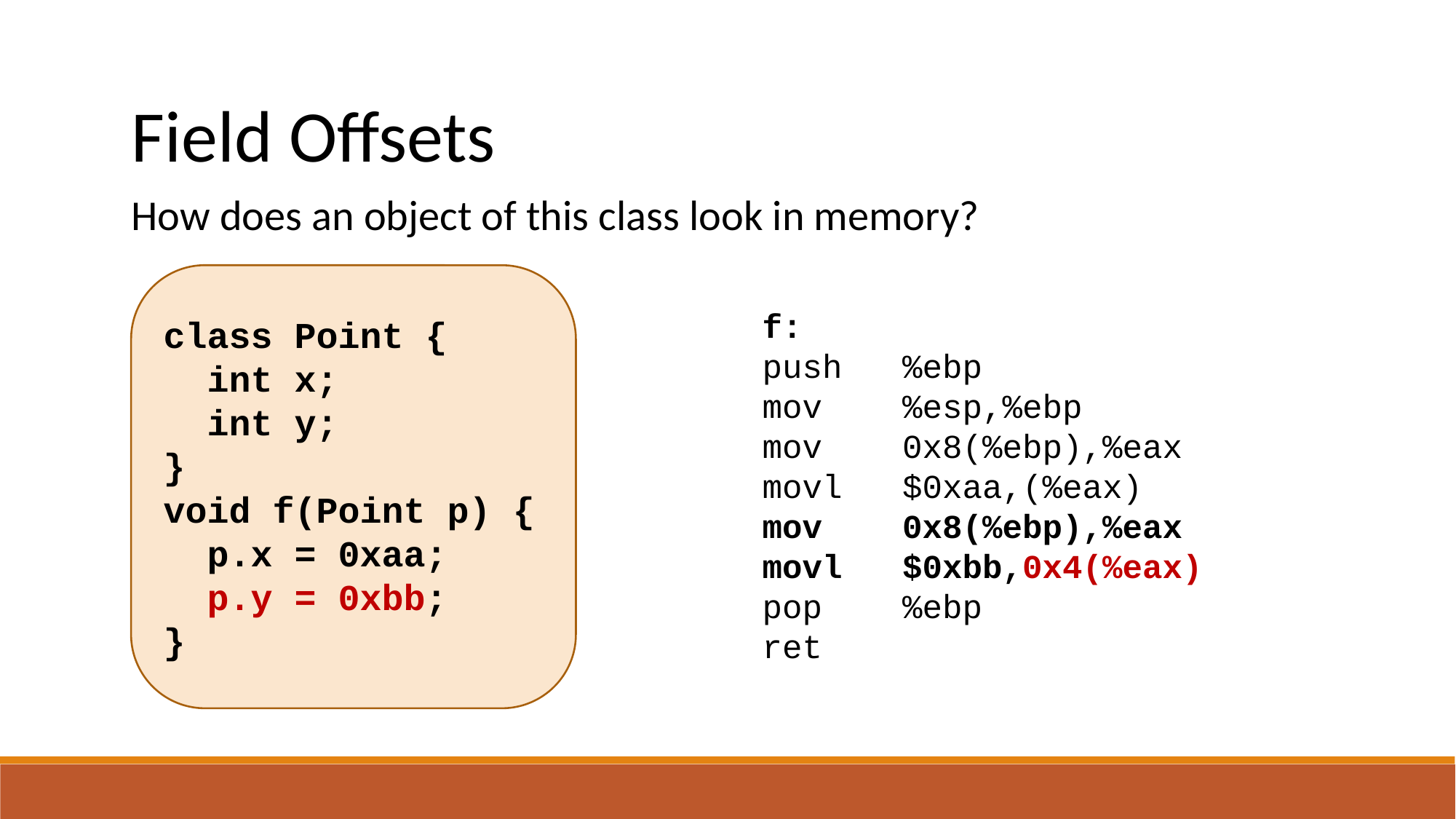

Field Offsets
How does an object of this class look in memory?
class Point {
  int x;
  int y;
}
void f(Point p) {
  p.x = 0xaa;
  p.y = 0xbb;
}
f:
push   %ebp
mov    %esp,%ebp
mov    0x8(%ebp),%eax
movl   $0xaa,(%eax)
mov    0x8(%ebp),%eax
movl   $0xbb,0x4(%eax)
pop    %ebp
ret